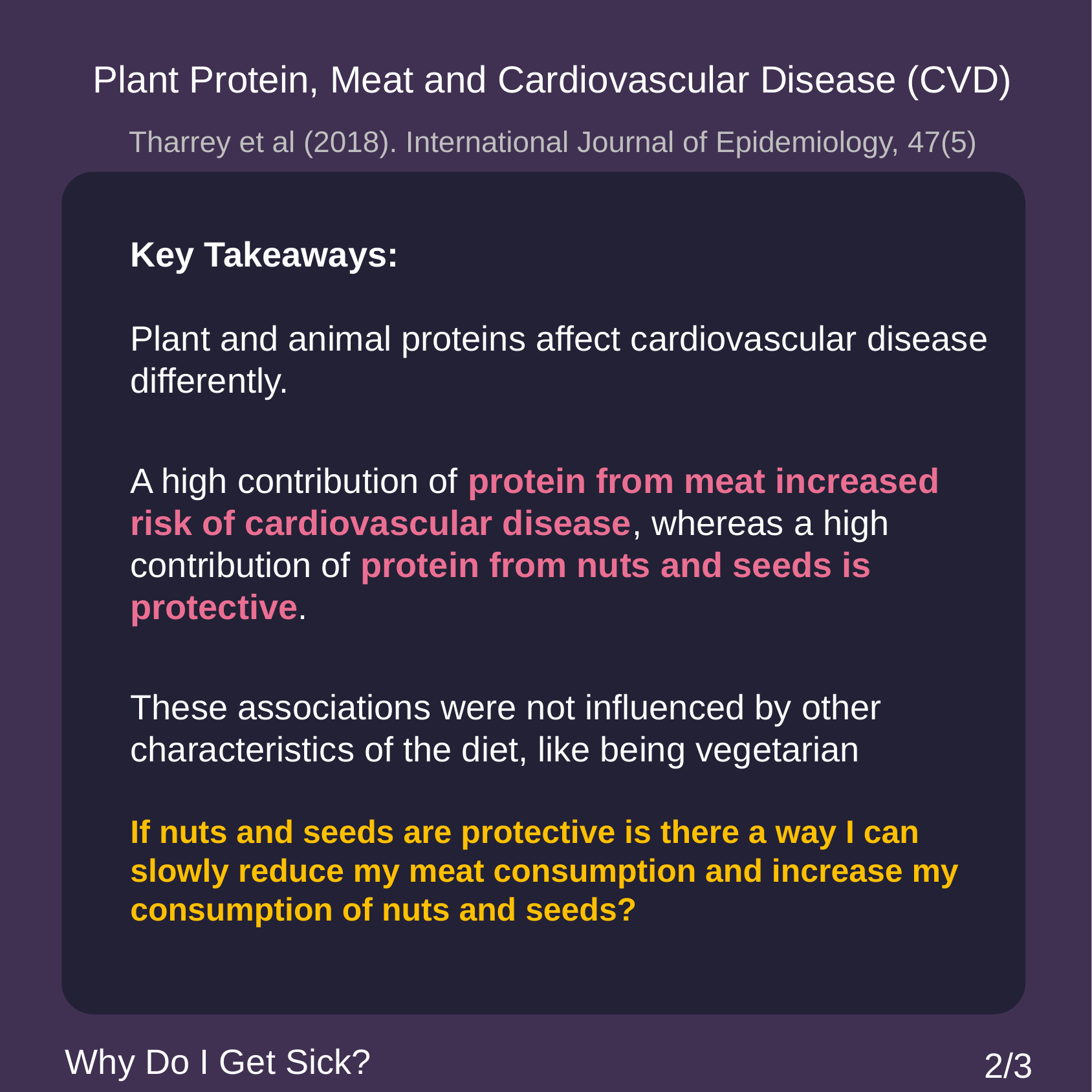

Plant Protein, Meat and Cardiovascular Disease (CVD)
Tharrey et al (2018). International Journal of Epidemiology, 47(5)

Key Takeaways:

Plant and animal proteins affect cardiovascular disease differently.

A high contribution of protein from meat increased risk of cardiovascular disease, whereas a high contribution of protein from nuts and seeds is protective.

These associations were not influenced by other characteristics of the diet, like being vegetarian

If nuts and seeds are protective is there a way I can slowly reduce my meat consumption and increase my consumption of nuts and seeds?

Why Do I Get Sick?
2/3